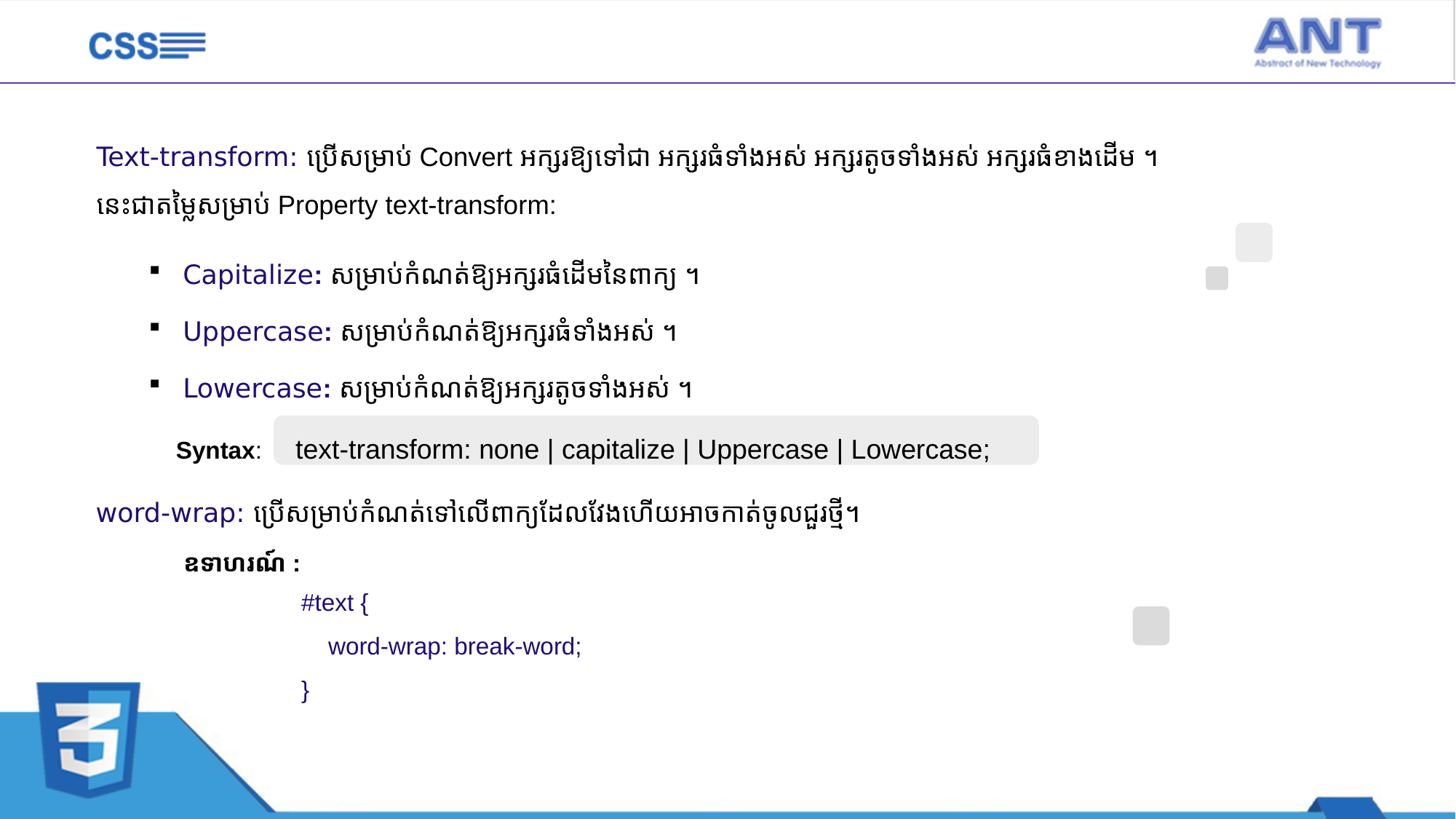

Text-transform: ប្រើសម្រាប់ Convert អក្សរឱ្យទៅជា អក្សរធំទាំងអស់ អក្សរតូចទាំងអស់ អក្សរធំខាងដើម ។
នេះជាតម្លៃសម្រាប់ Property text-transform:

Capitalize: សម្រាប់កំណត់ឱ្យអក្សរធំដើមនៃពាក្យ ។
Uppercase: សម្រាប់កំណត់ឱ្យអក្សរធំទាំងអស់ ។
Lowercase: សម្រាប់កំណត់ឱ្យអក្សរតូចទាំងអស់ ។
  Syntax:​     text-transform: none | capitalize | Uppercase | Lowercase;

word-wrap: ប្រើសម្រាប់កំណត់ទៅលើពាក្យដែលវែងហើយអាចកាត់ចូលជួរថ្មី។

ឧទាហរណ៍ :
#text {
    word-wrap: break-word;
}